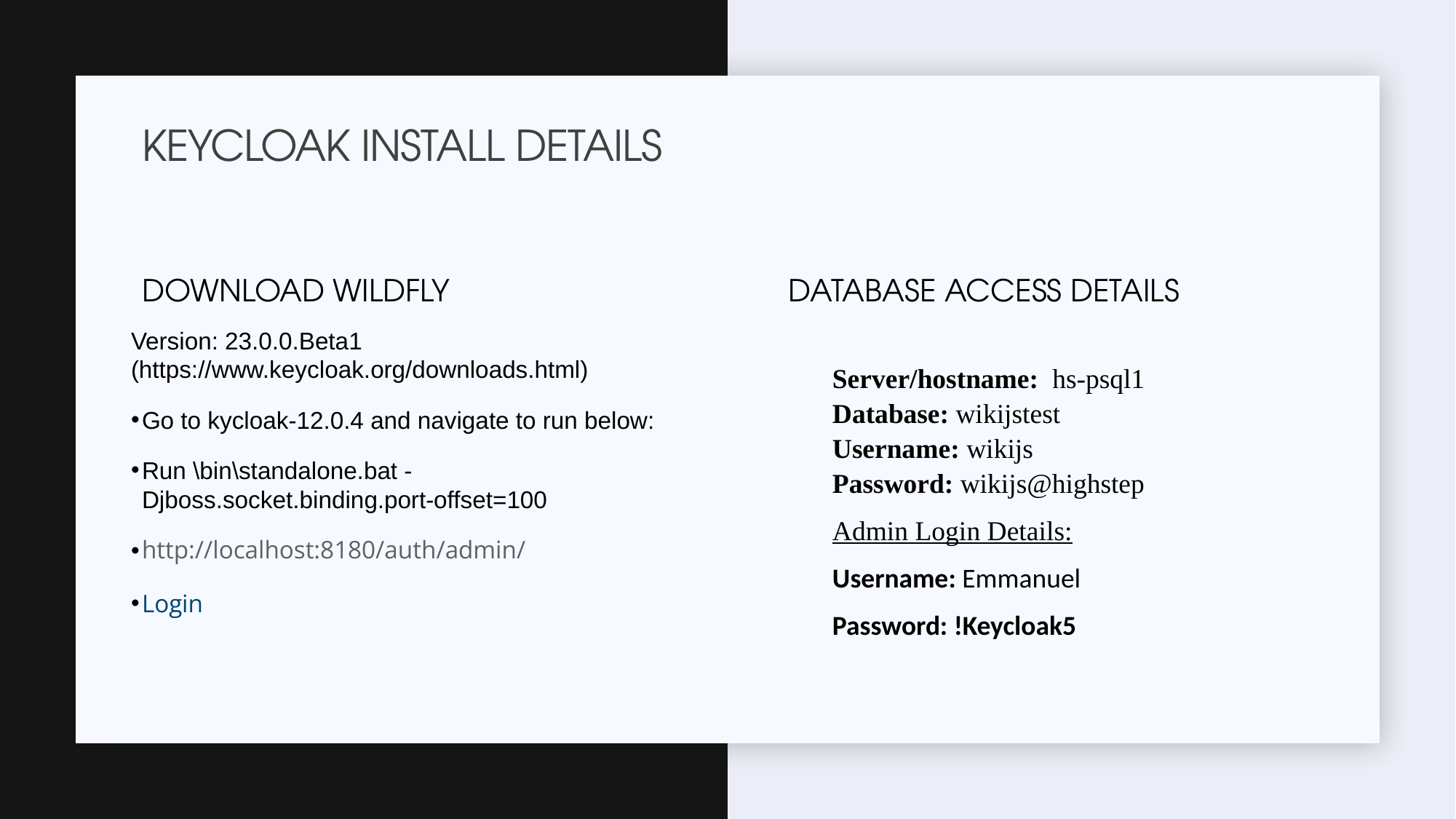

# Keycloak install details
DownlOAD WILDFLY
Database access details
Version: 23.0.0.Beta1 (https://www.keycloak.org/downloads.html)
Go to kycloak-12.0.4 and navigate to run below:
Run \bin\standalone.bat -Djboss.socket.binding.port-offset=100
http://localhost:8180/auth/admin/
Login

Server/hostname:  hs-psql1
Database: wikijstest
Username: wikijs
Password: wikijs@highstep
Admin Login Details:
Username: Emmanuel
Password: !Keycloak5